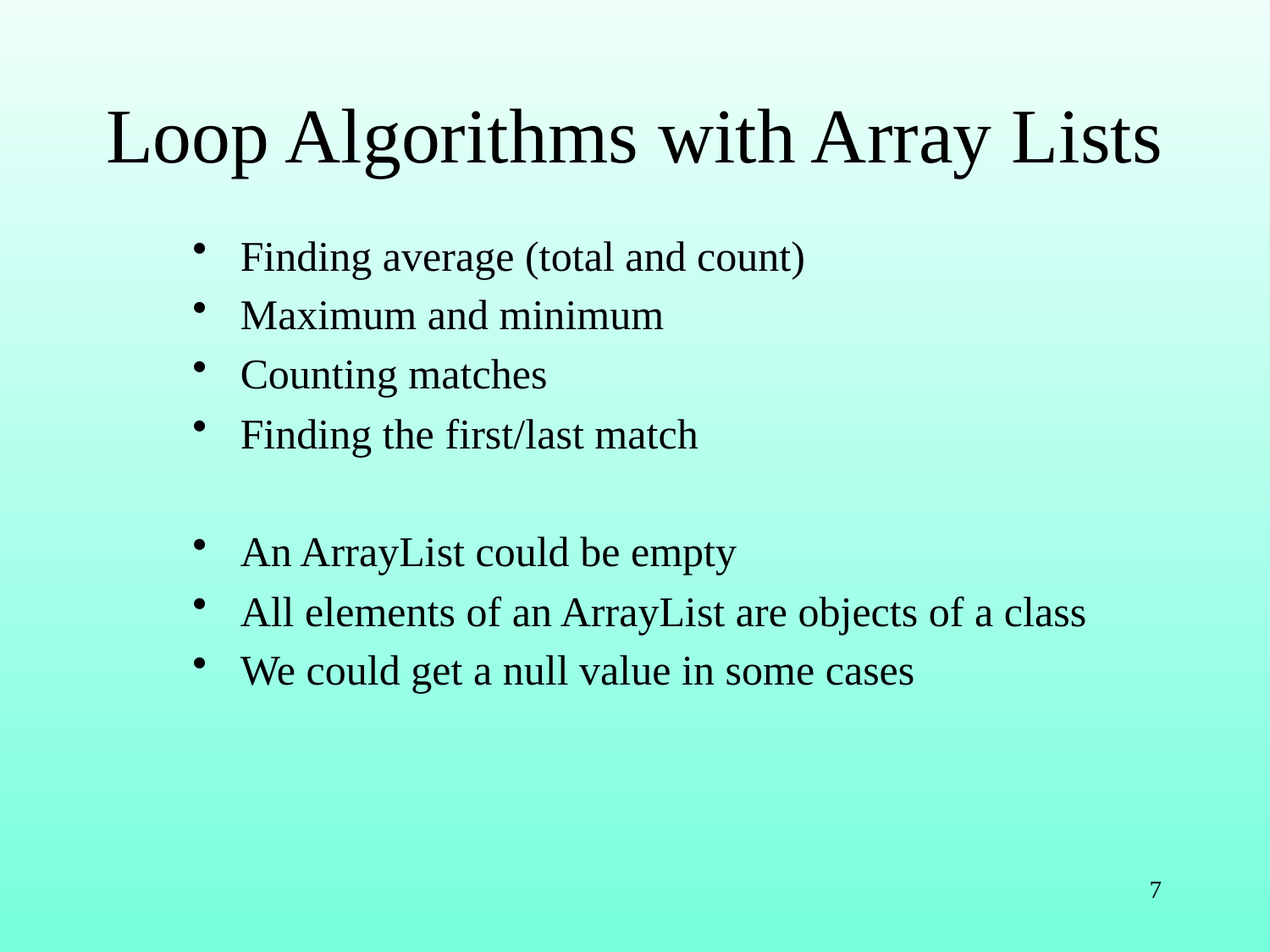

# Loop Algorithms with Array Lists
Finding average (total and count)
Maximum and minimum
Counting matches
Finding the first/last match

An ArrayList could be empty
All elements of an ArrayList are objects of a class
We could get a null value in some cases
7